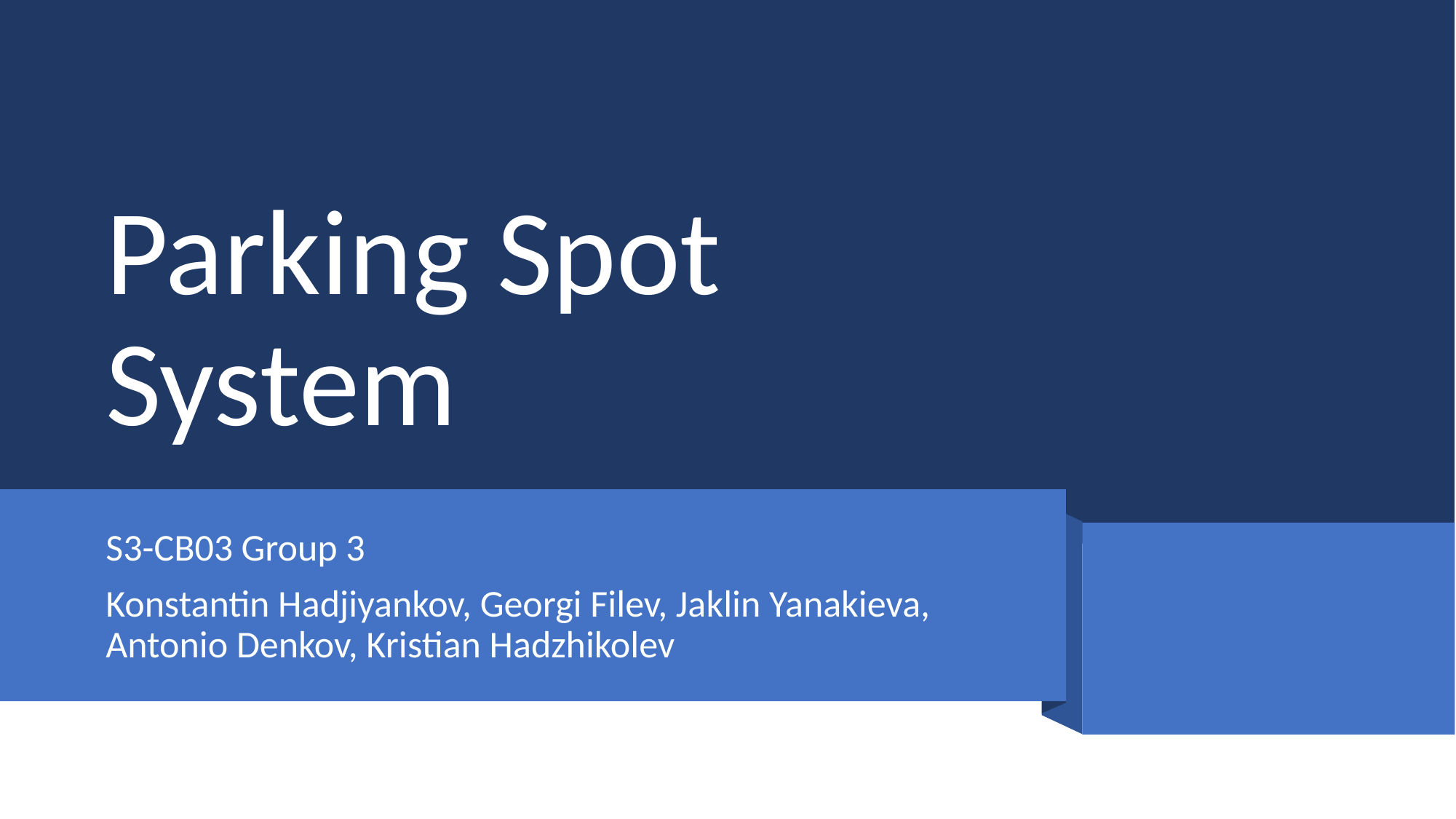

# Parking Spot System

S3-CB03 Group 3
Konstantin Hadjiyankov, Georgi Filev, Jaklin Yanakieva, Antonio Denkov, Kristian Hadzhikolev